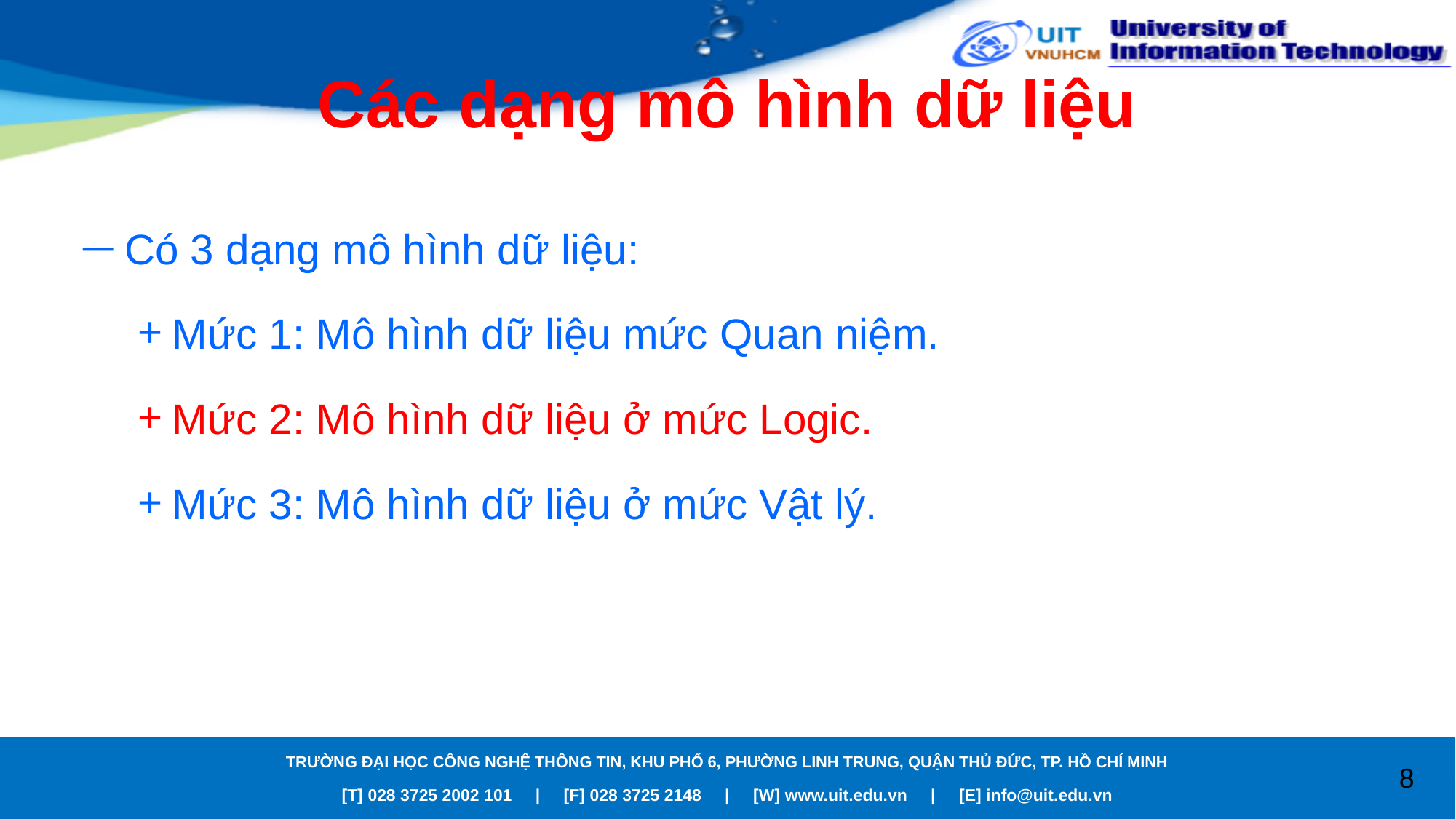

# Các dạng mô hình dữ liệu
Có 3 dạng mô hình dữ liệu:
Mức 1: Mô hình dữ liệu mức Quan niệm.
Mức 2: Mô hình dữ liệu ở mức Logic.
Mức 3: Mô hình dữ liệu ở mức Vật lý.